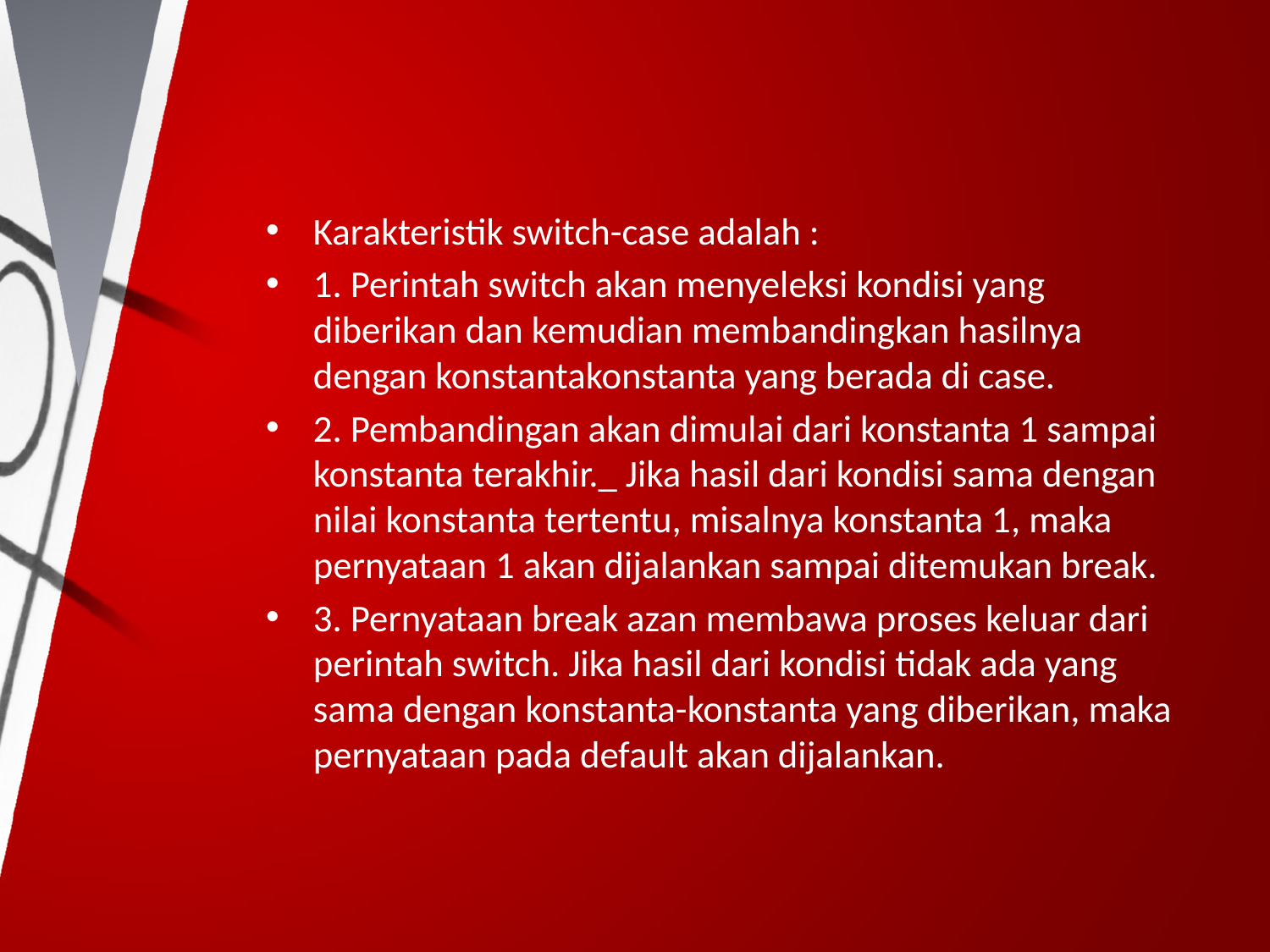

#
Karakteristik switch-case adalah :
1. Perintah switch akan menyeleksi kondisi yang diberikan dan kemudian membandingkan hasilnya dengan konstantakonstanta yang berada di case.
2. Pembandingan akan dimulai dari konstanta 1 sampai konstanta terakhir._ Jika hasil dari kondisi sama dengan nilai konstanta tertentu, misalnya konstanta 1, maka pernyataan 1 akan dijalankan sampai ditemukan break.
3. Pernyataan break azan membawa proses keluar dari perintah switch. Jika hasil dari kondisi tidak ada yang sama dengan konstanta-konstanta yang diberikan, maka pernyataan pada default akan dijalankan.